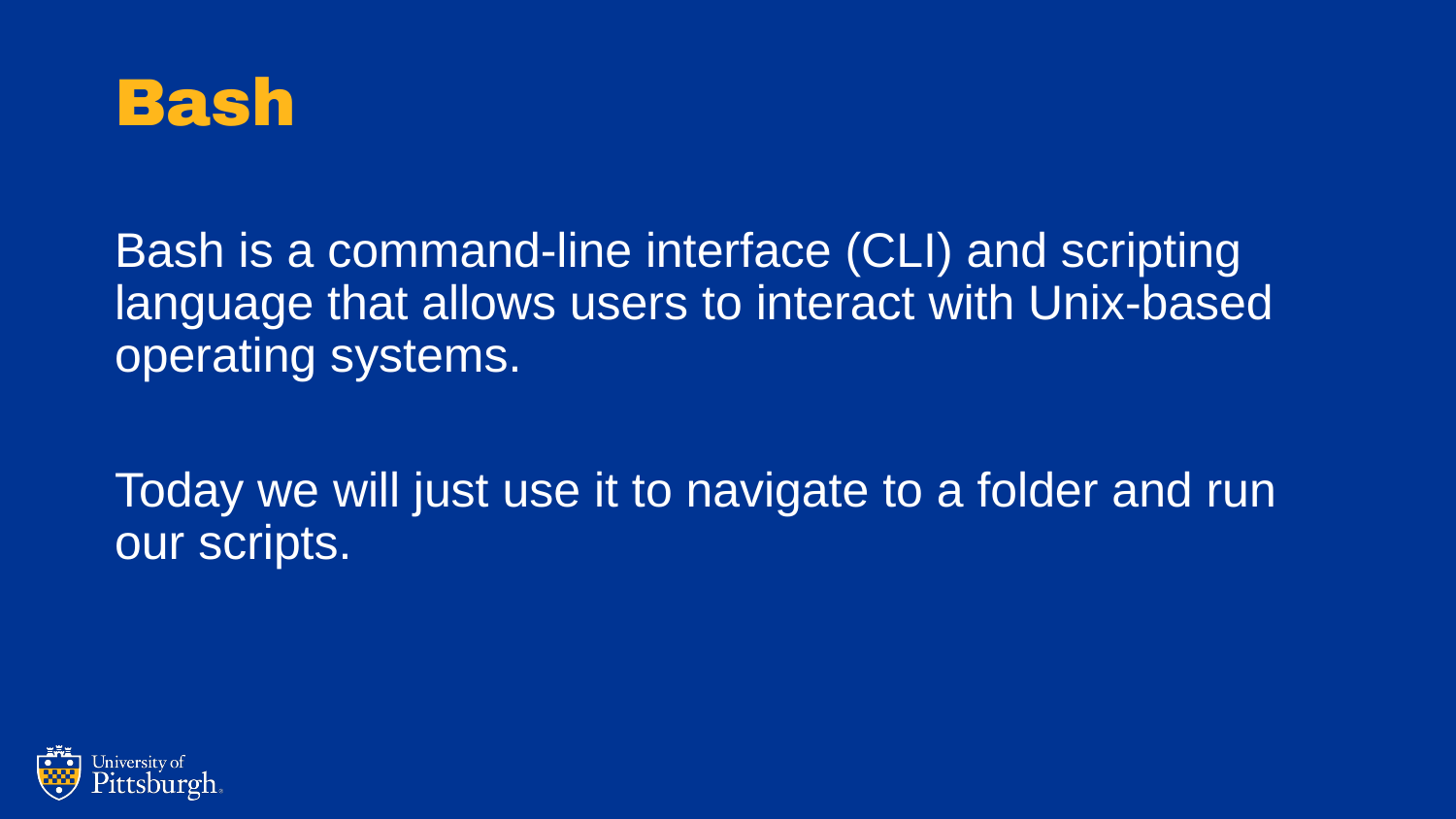

# Bash
Bash is a command-line interface (CLI) and scripting language that allows users to interact with Unix-based operating systems.

Today we will just use it to navigate to a folder and run our scripts.